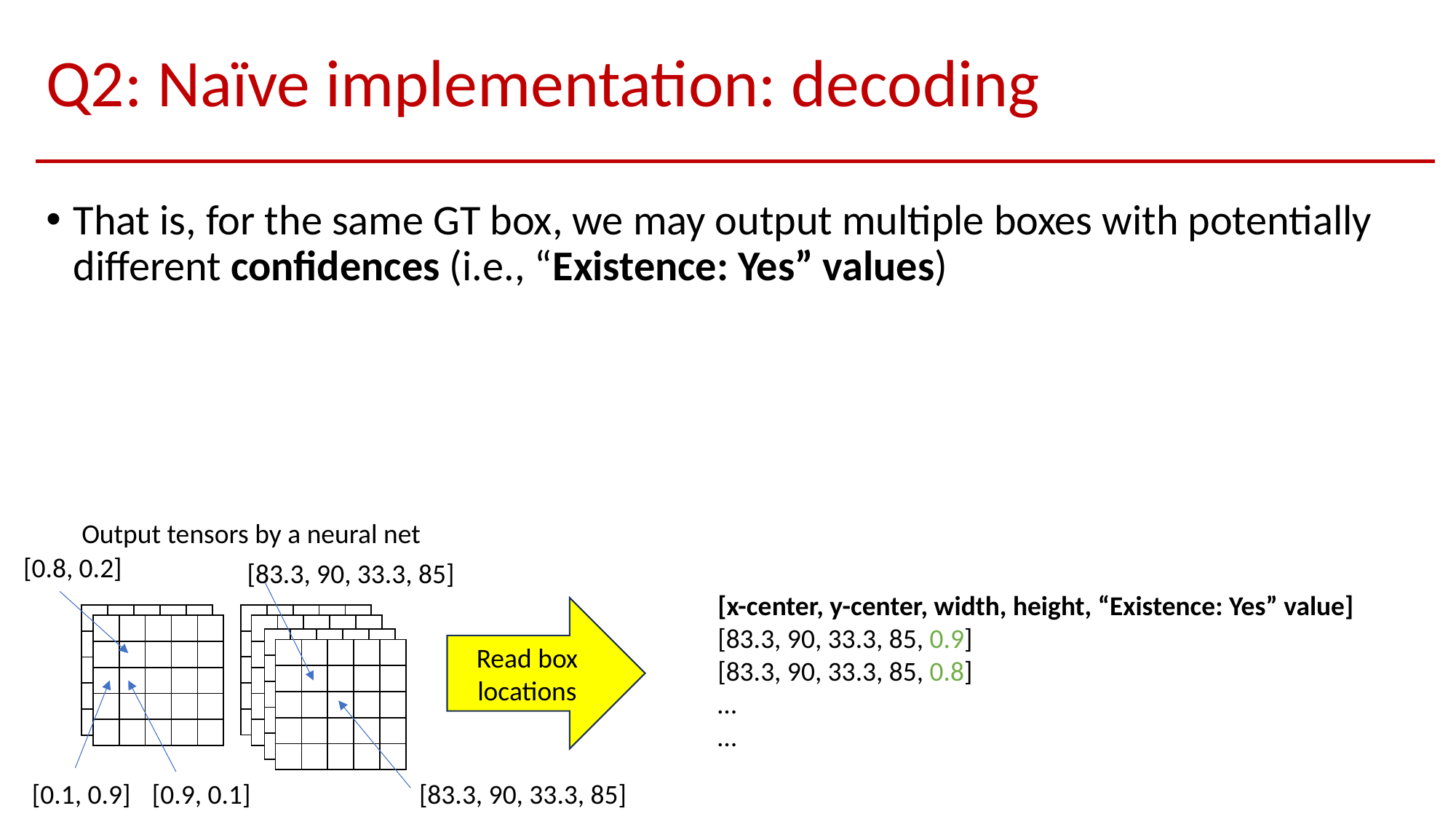

# Q2: Naïve implementation: decoding
That is, for the same GT box, we may output multiple boxes with potentially different confidences (i.e., “Existence: Yes” values)
Output tensors by a neural net
[0.8, 0.2]
[83.3, 90, 33.3, 85]
[x-center, y-center, width, height, “Existence: Yes” value]
[83.3, 90, 33.3, 85, 0.9]
[83.3, 90, 33.3, 85, 0.8]
…
…
Read box locations
|  |  |  |  |  |
| --- | --- | --- | --- | --- |
|  |  |  |  |  |
|  |  |  |  |  |
|  |  |  |  |  |
|  |  |  |  |  |
|  |  |  |  |  |
| --- | --- | --- | --- | --- |
|  |  |  |  |  |
|  |  |  |  |  |
|  |  |  |  |  |
|  |  |  |  |  |
|  |  |  |  |  |
| --- | --- | --- | --- | --- |
|  |  |  |  |  |
|  |  |  |  |  |
|  |  |  |  |  |
|  |  |  |  |  |
|  |  |  |  |  |
| --- | --- | --- | --- | --- |
|  |  |  |  |  |
|  |  |  |  |  |
|  |  |  |  |  |
|  |  |  |  |  |
|  |  |  |  |  |
| --- | --- | --- | --- | --- |
|  |  |  |  |  |
|  |  |  |  |  |
|  |  |  |  |  |
|  |  |  |  |  |
|  |  |  |  |  |
| --- | --- | --- | --- | --- |
|  |  |  |  |  |
|  |  |  |  |  |
|  |  |  |  |  |
|  |  |  |  |  |
[0.1, 0.9]
[0.9, 0.1]
[83.3, 90, 33.3, 85]